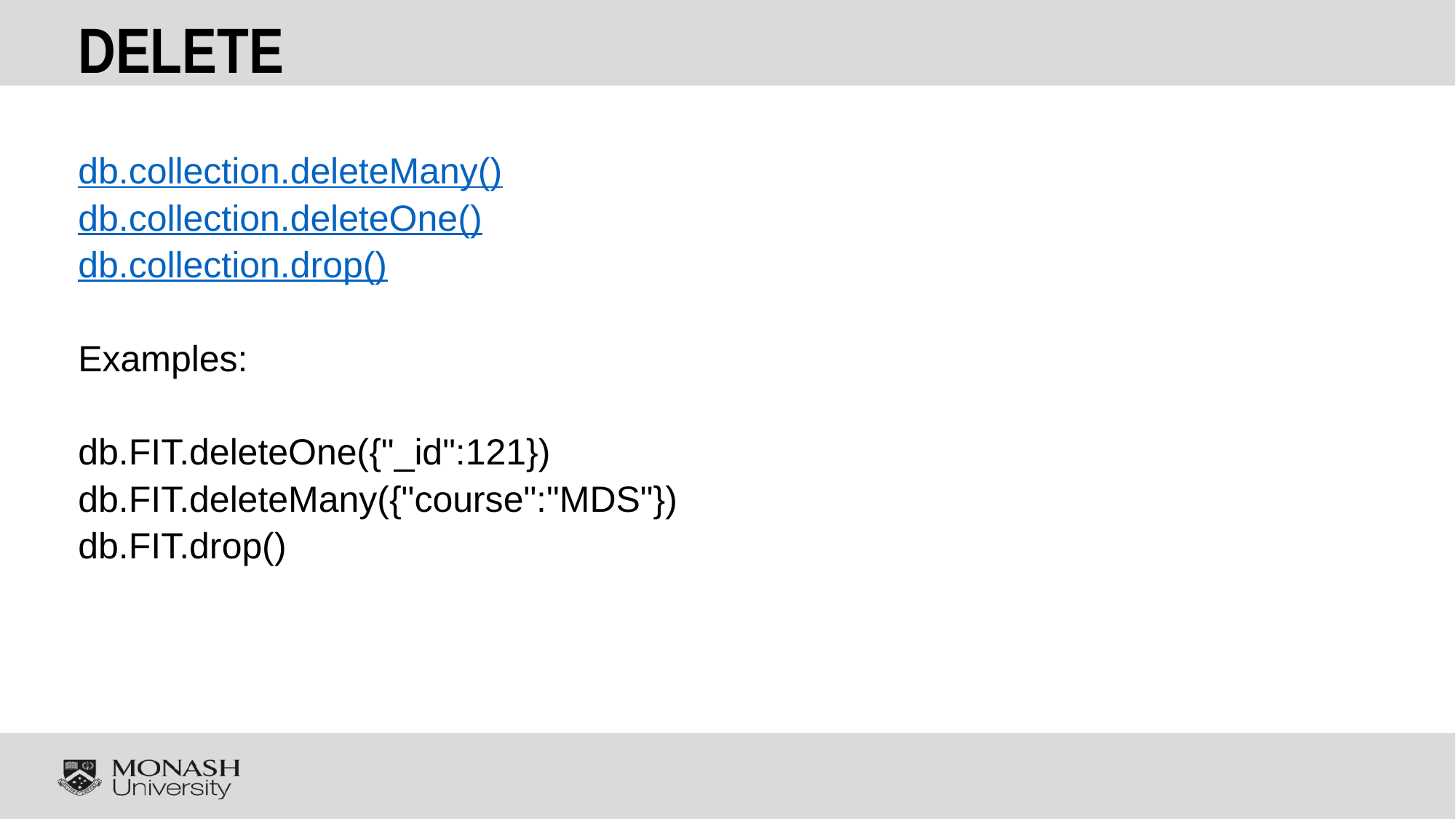

# DELETE
db.collection.deleteMany()
db.collection.deleteOne()
db.collection.drop()

Examples:

db.FIT.deleteOne({"_id":121})
db.FIT.deleteMany({"course":"MDS"})
db.FIT.drop()